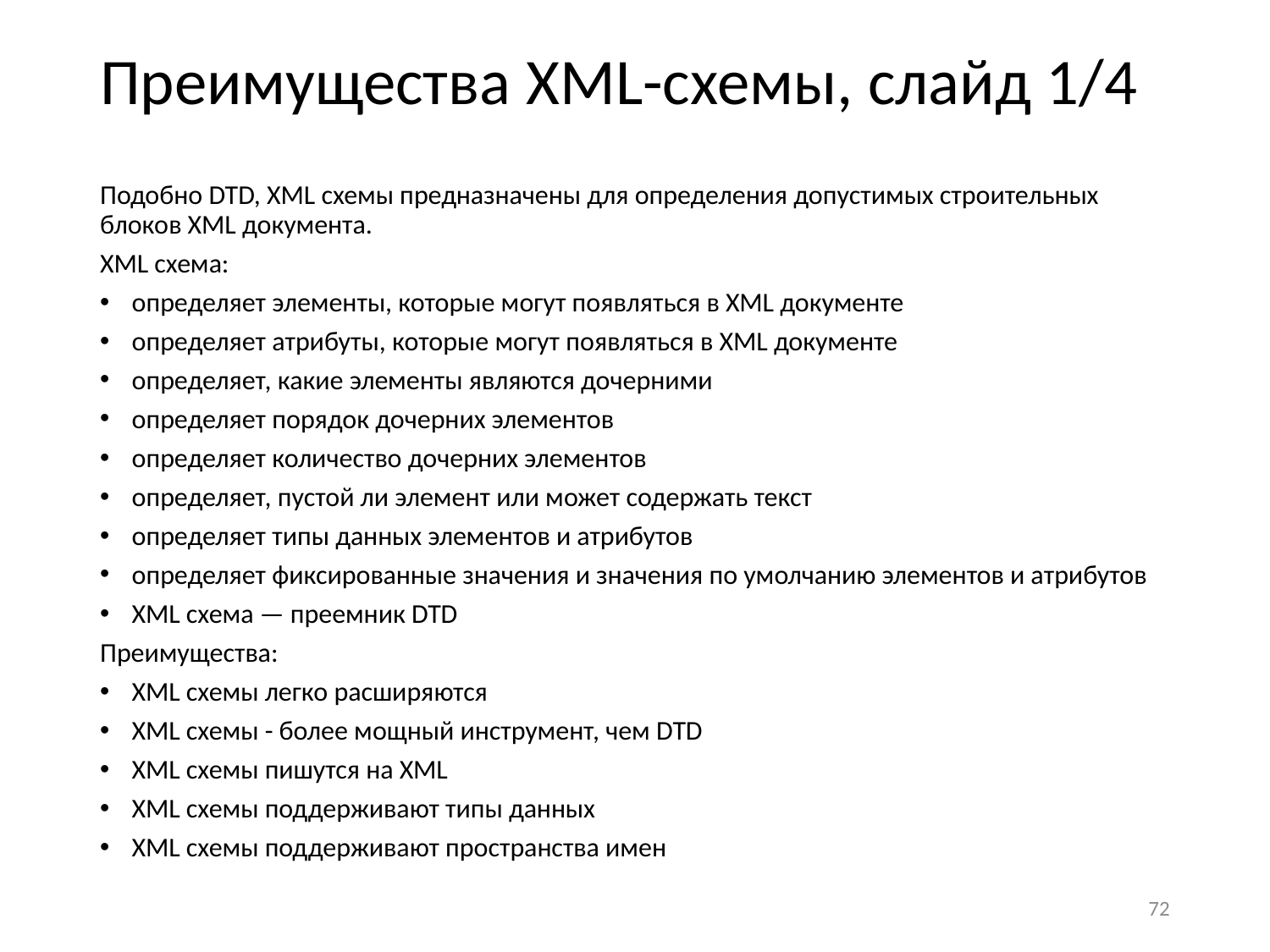

# Преимущества XML-схемы, слайд 1/4
Подобно DTD, XML схемы предназначены для определения допустимых строительных блоков XML документа.
XML схема:
определяет элементы, которые могут появляться в XML документе
определяет атрибуты, которые могут появляться в XML документе
определяет, какие элементы являются дочерними
определяет порядок дочерних элементов
определяет количество дочерних элементов
определяет, пустой ли элемент или может содержать текст
определяет типы данных элементов и атрибутов
определяет фиксированные значения и значения по умолчанию элементов и атрибутов
XML схема — преемник DTD
Преимущества:
XML схемы легко расширяются
XML схемы - более мощный инструмент, чем DTD
XML схемы пишутся на XML
XML схемы поддерживают типы данных
XML схемы поддерживают пространства имен

72